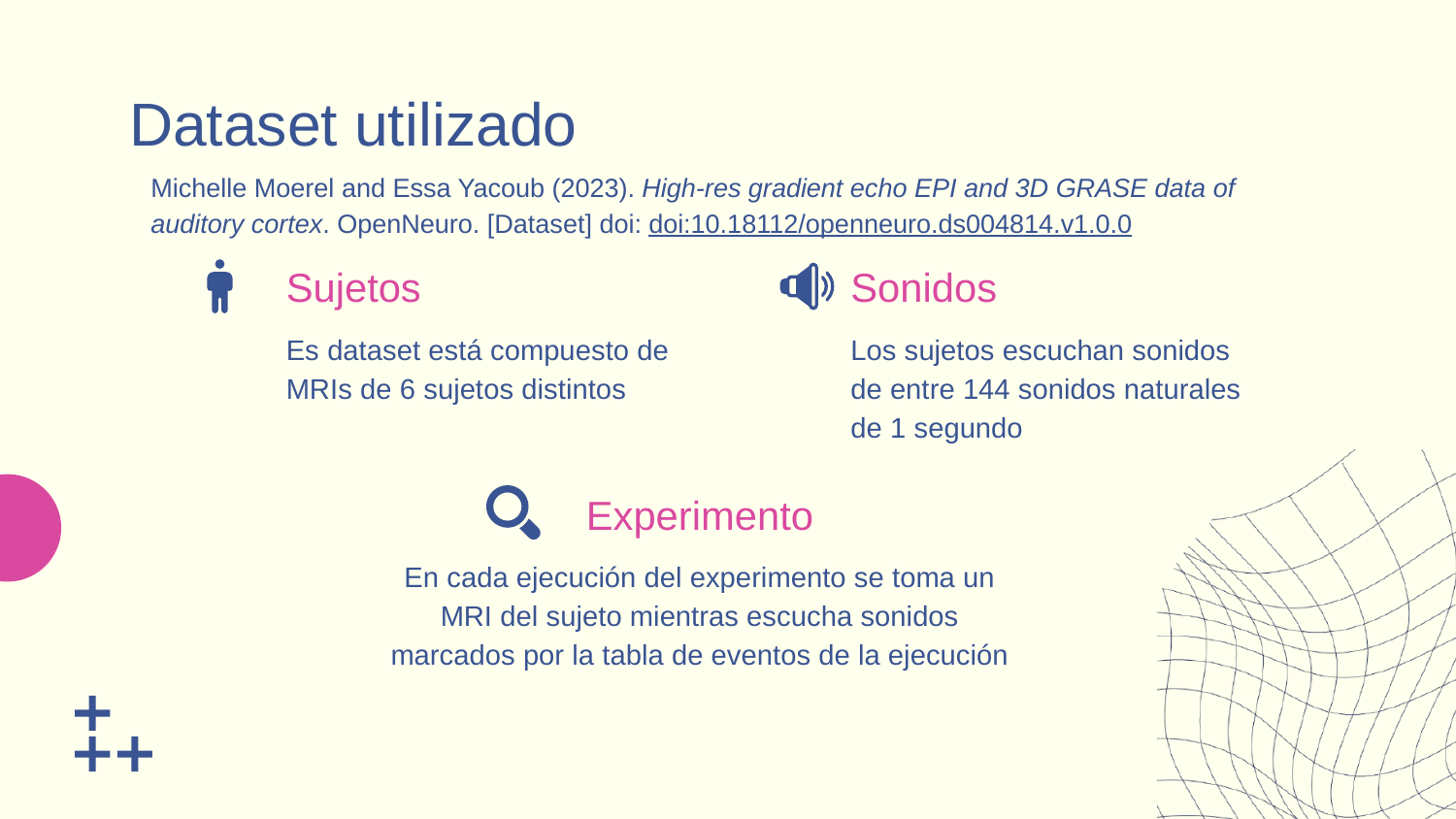

# Dataset utilizado

Michelle Moerel and Essa Yacoub (2023). High-res gradient echo EPI and 3D GRASE data of auditory cortex. OpenNeuro. [Dataset] doi: doi:10.18112/openneuro.ds004814.v1.0.0
Sujetos
Sonidos

Es dataset está compuesto de MRIs de 6 sujetos distintos
Los sujetos escuchan sonidos de entre 144 sonidos naturales de 1 segundo
Experimento

En cada ejecución del experimento se toma un MRI del sujeto mientras escucha sonidos marcados por la tabla de eventos de la ejecución